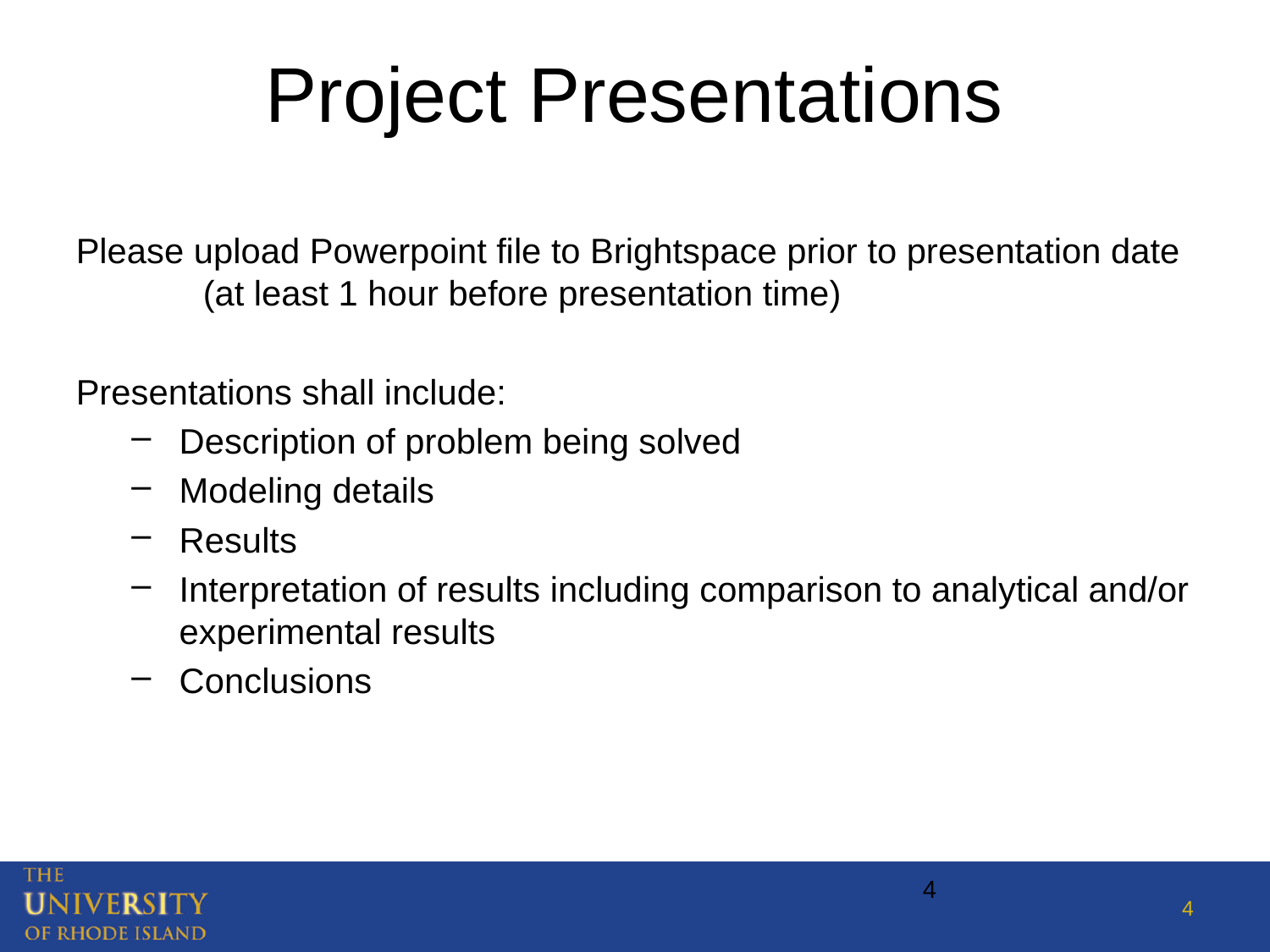

# Project Presentations
Please upload Powerpoint file to Brightspace prior to presentation date 	(at least 1 hour before presentation time)

Presentations shall include:
Description of problem being solved
Modeling details
Results
Interpretation of results including comparison to analytical and/or experimental results
Conclusions

4